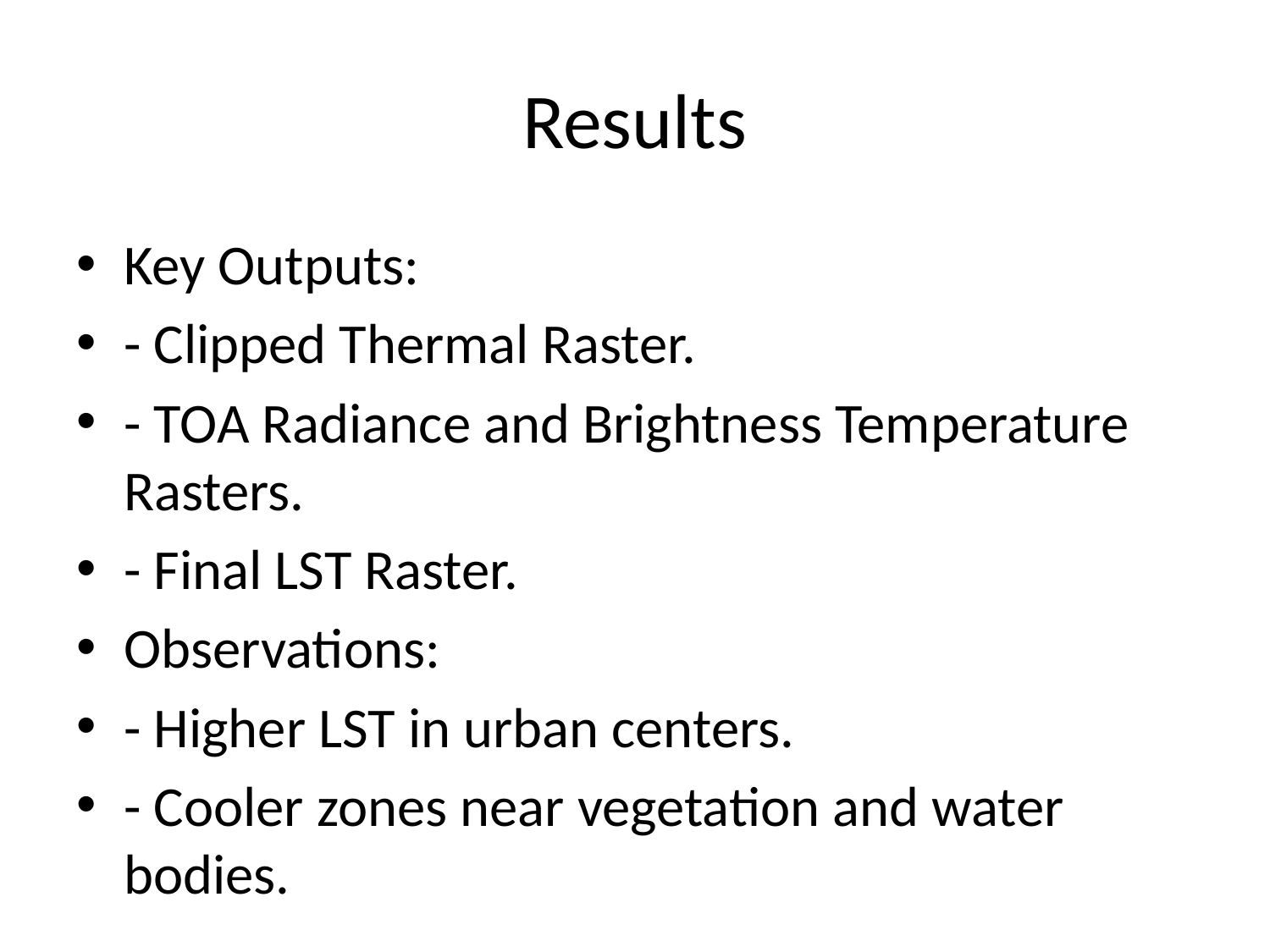

# Results
Key Outputs:
- Clipped Thermal Raster.
- TOA Radiance and Brightness Temperature Rasters.
- Final LST Raster.
Observations:
- Higher LST in urban centers.
- Cooler zones near vegetation and water bodies.